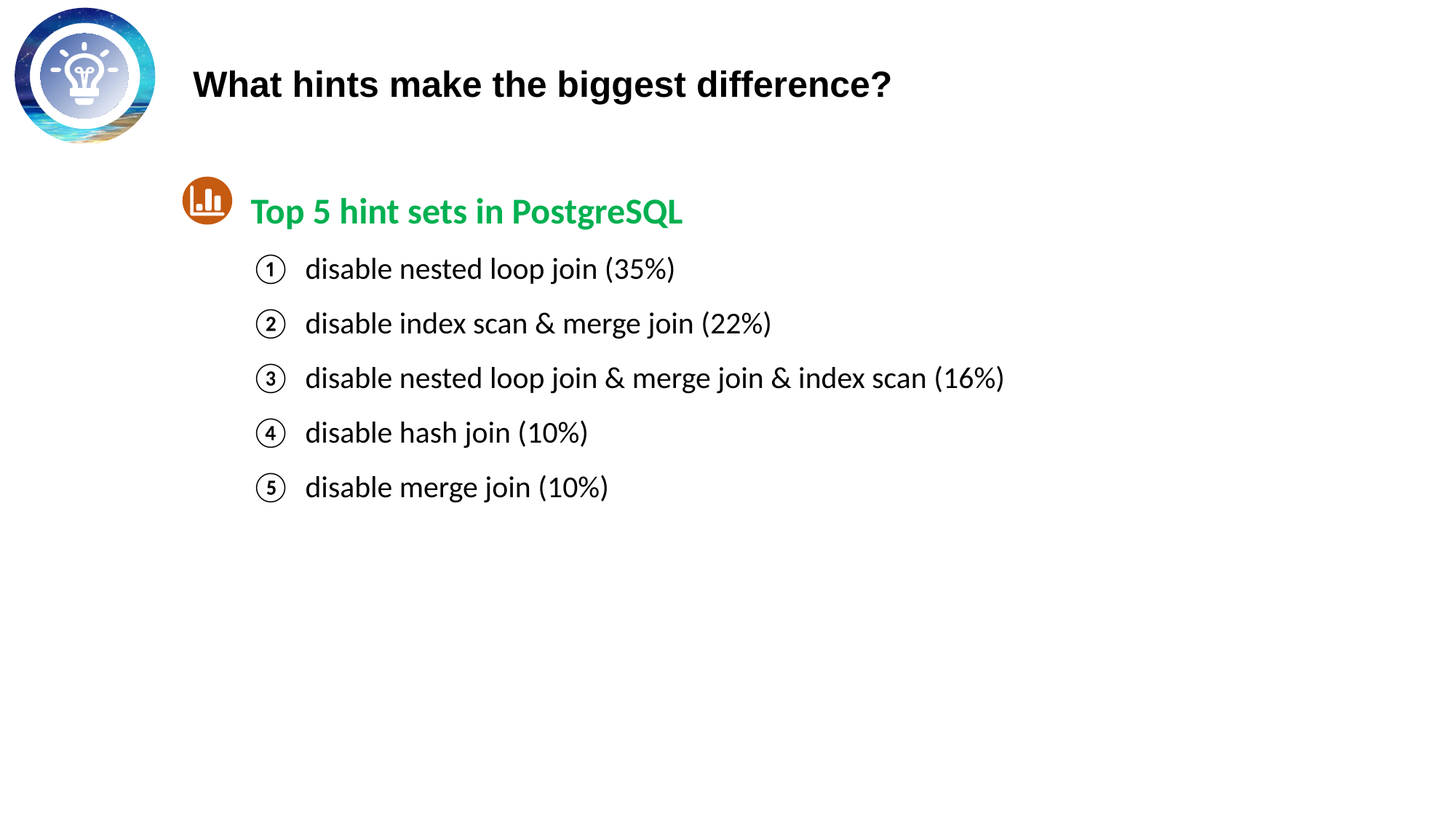

What hints make the biggest difference?

Top 5 hint sets in PostgreSQL
disable nested loop join (35%)
disable index scan & merge join (22%)
disable nested loop join & merge join & index scan (16%)
disable hash join (10%)
disable merge join (10%)